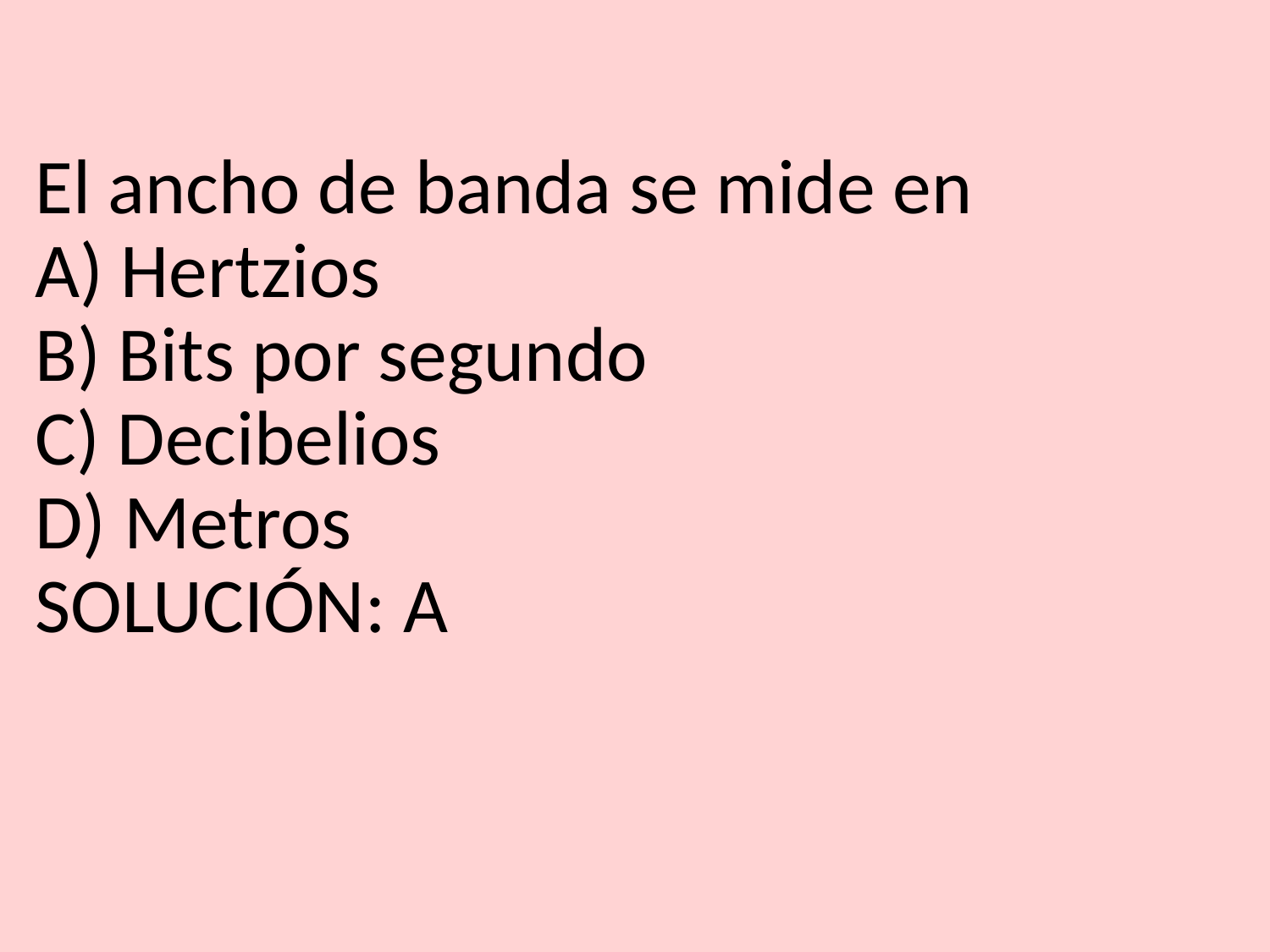

# El ancho de banda se mide en A) Hertzios B) Bits por segundo C) Decibelios D) Metros SOLUCIÓN: A